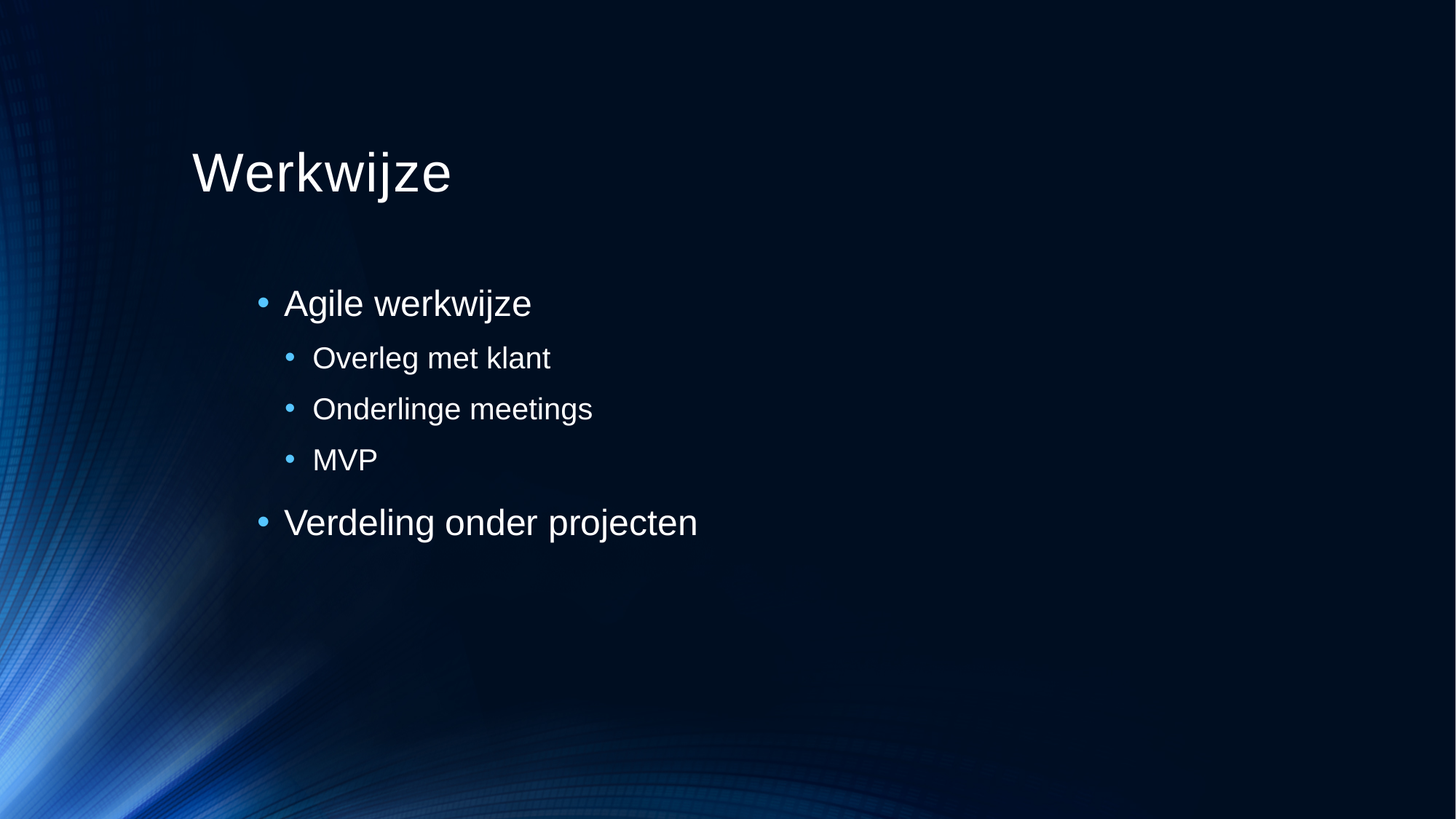

# Werkwijze
Agile werkwijze
Overleg met klant
Onderlinge meetings
MVP
Verdeling onder projecten